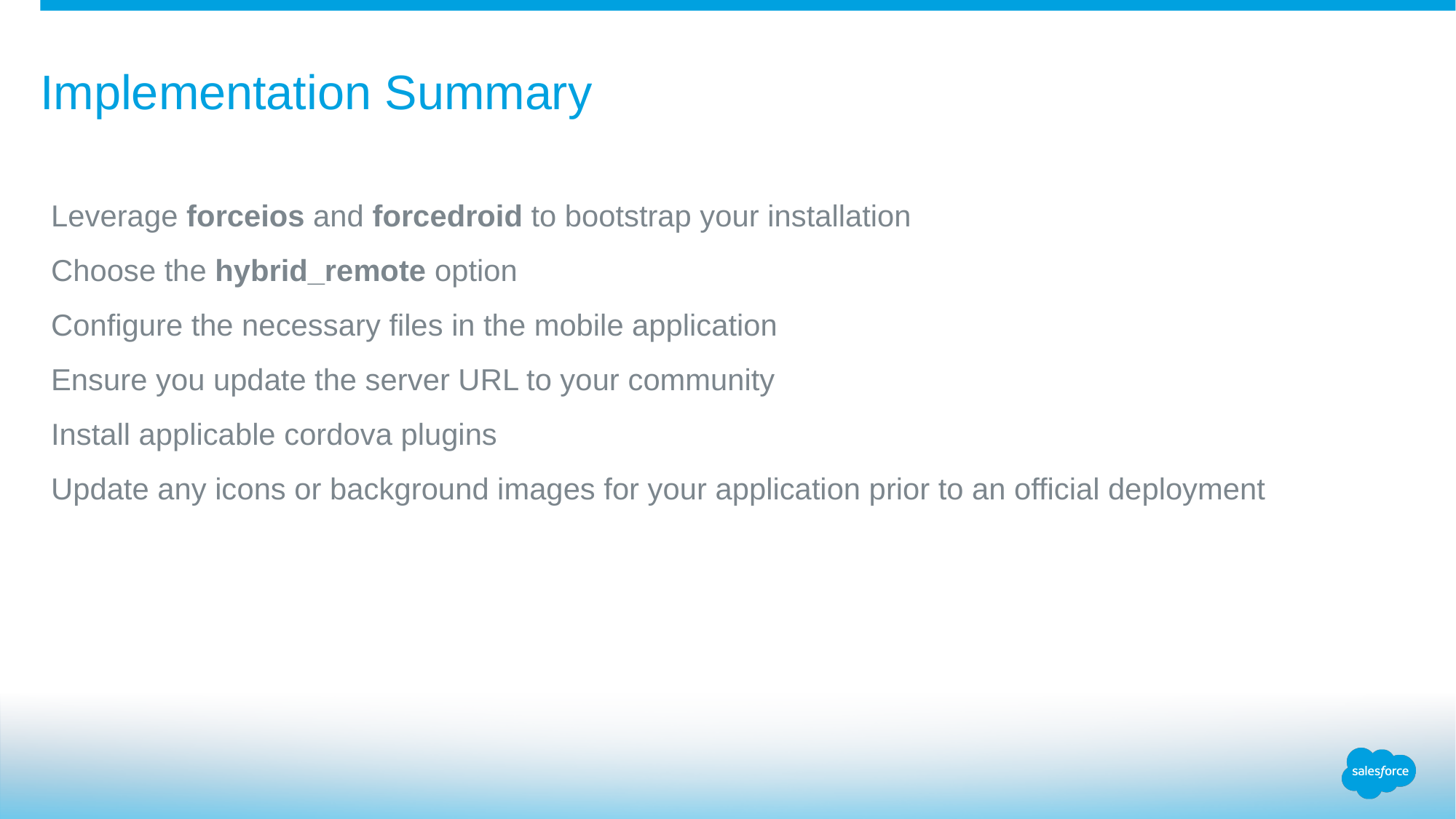

# Implementation Summary

Leverage forceios and forcedroid to bootstrap your installation
Choose the hybrid_remote option
Configure the necessary files in the mobile application
Ensure you update the server URL to your community
Install applicable cordova plugins
Update any icons or background images for your application prior to an official deployment